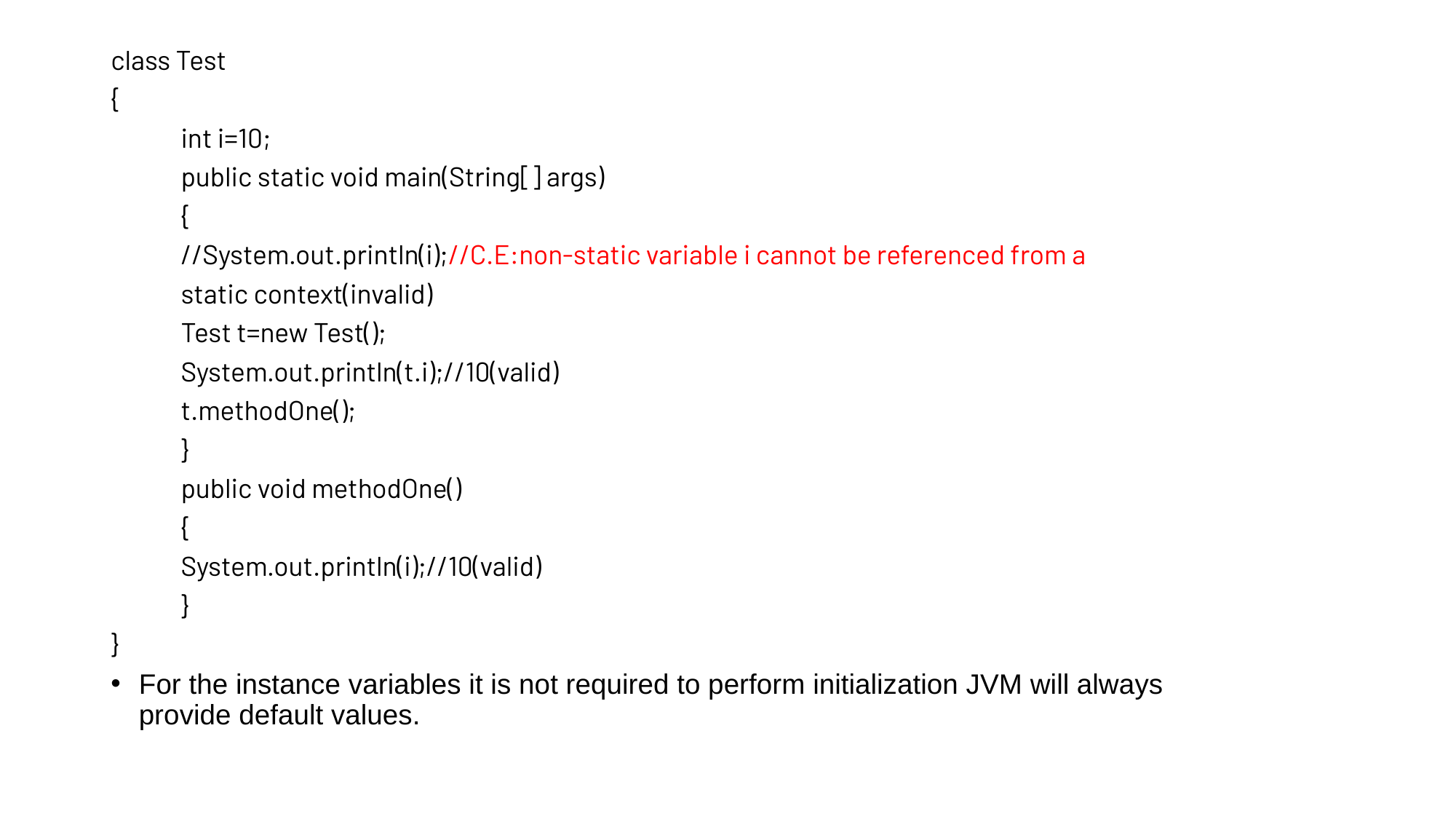

class Test
{
	int i=10;
	public static void main(String[] args)
	{
	//System.out.println(i);//C.E:non-static variable i cannot be referenced from a
	static context(invalid)
	Test t=new Test();
	System.out.println(t.i);//10(valid)
	t.methodOne();
	}
	public void methodOne()
	{
	System.out.println(i);//10(valid)
	}
}
For the instance variables it is not required to perform initialization JVM will always
provide default values.